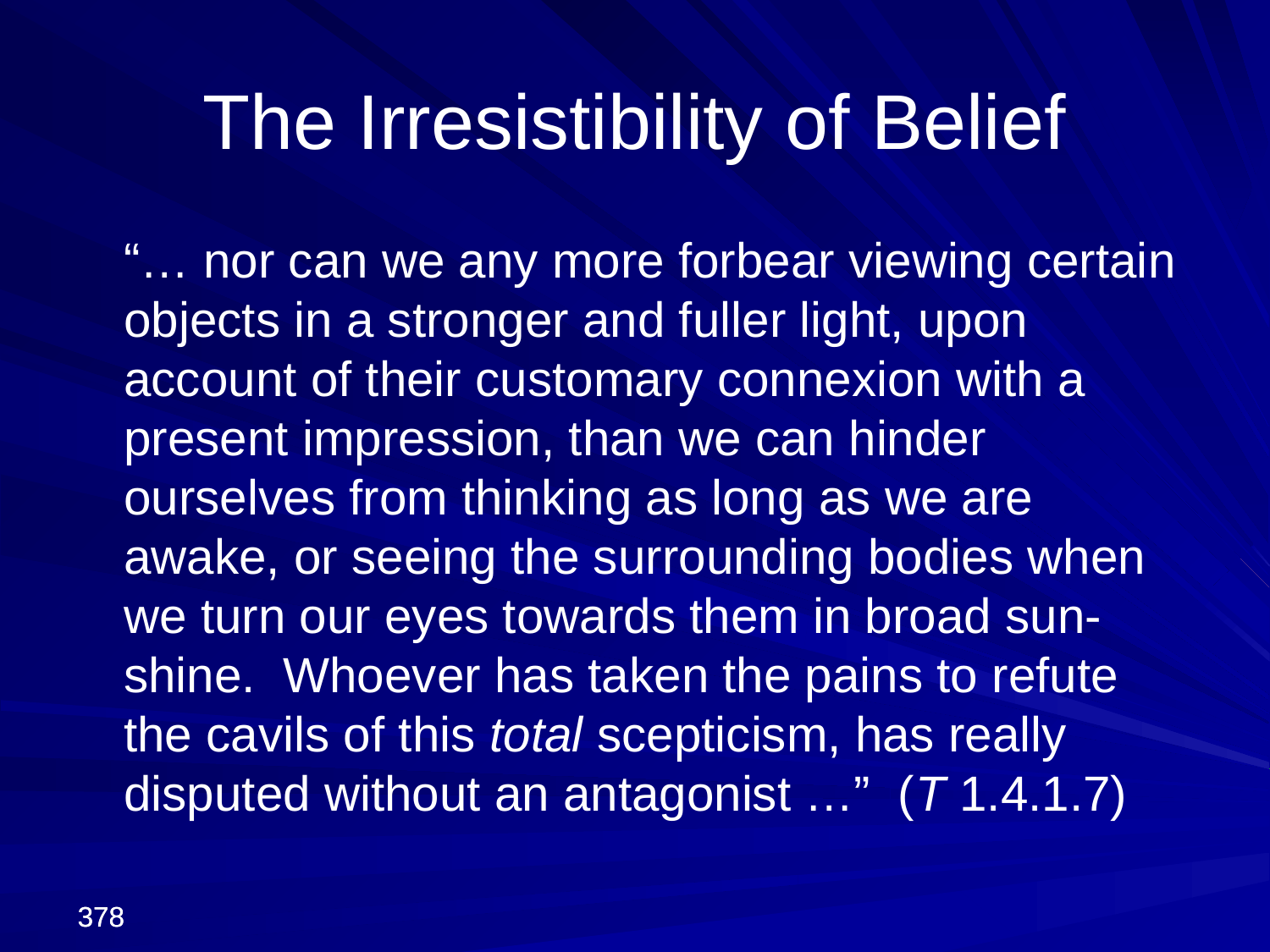

“… nor can we any more forbear viewing certain objects in a stronger and fuller light, upon account of their customary connexion with a present impression, than we can hinder ourselves from thinking as long as we are awake, or seeing the surrounding bodies when we turn our eyes towards them in broad sun-shine.  Whoever has taken the pains to refute the cavils of this total scepticism, has really disputed without an antagonist …”  (T 1.4.1.7)
The Irresistibility of Belief
378
378